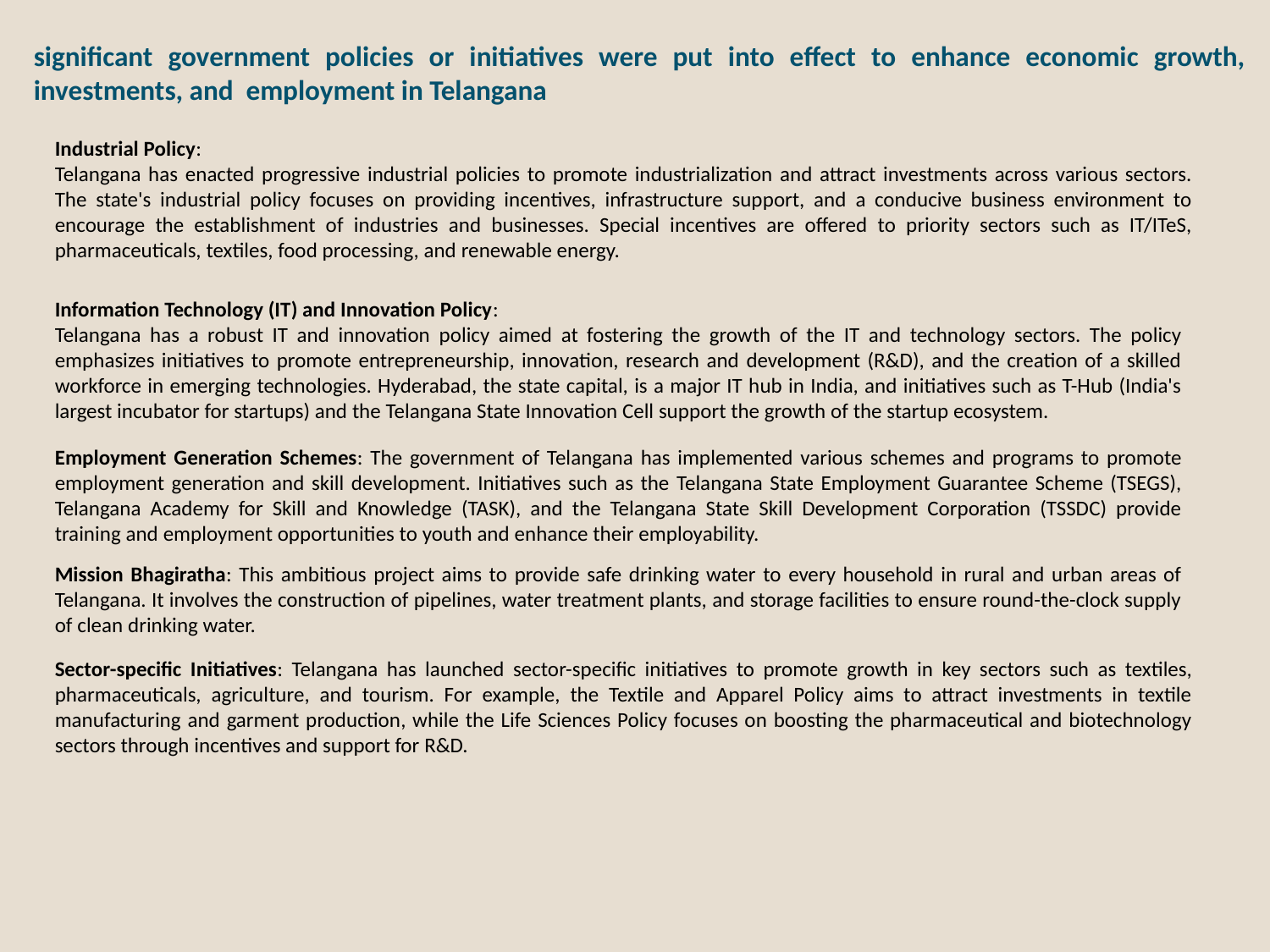

significant government policies or initiatives were put into effect to enhance economic growth, investments, and  employment in Telangana
Industrial Policy:
Telangana has enacted progressive industrial policies to promote industrialization and attract investments across various sectors. The state's industrial policy focuses on providing incentives, infrastructure support, and a conducive business environment to encourage the establishment of industries and businesses. Special incentives are offered to priority sectors such as IT/ITeS, pharmaceuticals, textiles, food processing, and renewable energy.

Information Technology (IT) and Innovation Policy:
Telangana has a robust IT and innovation policy aimed at fostering the growth of the IT and technology sectors. The policy emphasizes initiatives to promote entrepreneurship, innovation, research and development (R&D), and the creation of a skilled workforce in emerging technologies. Hyderabad, the state capital, is a major IT hub in India, and initiatives such as T-Hub (India's largest incubator for startups) and the Telangana State Innovation Cell support the growth of the startup ecosystem.

Employment Generation Schemes: The government of Telangana has implemented various schemes and programs to promote employment generation and skill development. Initiatives such as the Telangana State Employment Guarantee Scheme (TSEGS), Telangana Academy for Skill and Knowledge (TASK), and the Telangana State Skill Development Corporation (TSSDC) provide training and employment opportunities to youth and enhance their employability.

Mission Bhagiratha: This ambitious project aims to provide safe drinking water to every household in rural and urban areas of Telangana. It involves the construction of pipelines, water treatment plants, and storage facilities to ensure round-the-clock supply of clean drinking water.

Sector-specific Initiatives: Telangana has launched sector-specific initiatives to promote growth in key sectors such as textiles, pharmaceuticals, agriculture, and tourism. For example, the Textile and Apparel Policy aims to attract investments in textile manufacturing and garment production, while the Life Sciences Policy focuses on boosting the pharmaceutical and biotechnology sectors through incentives and support for R&D.